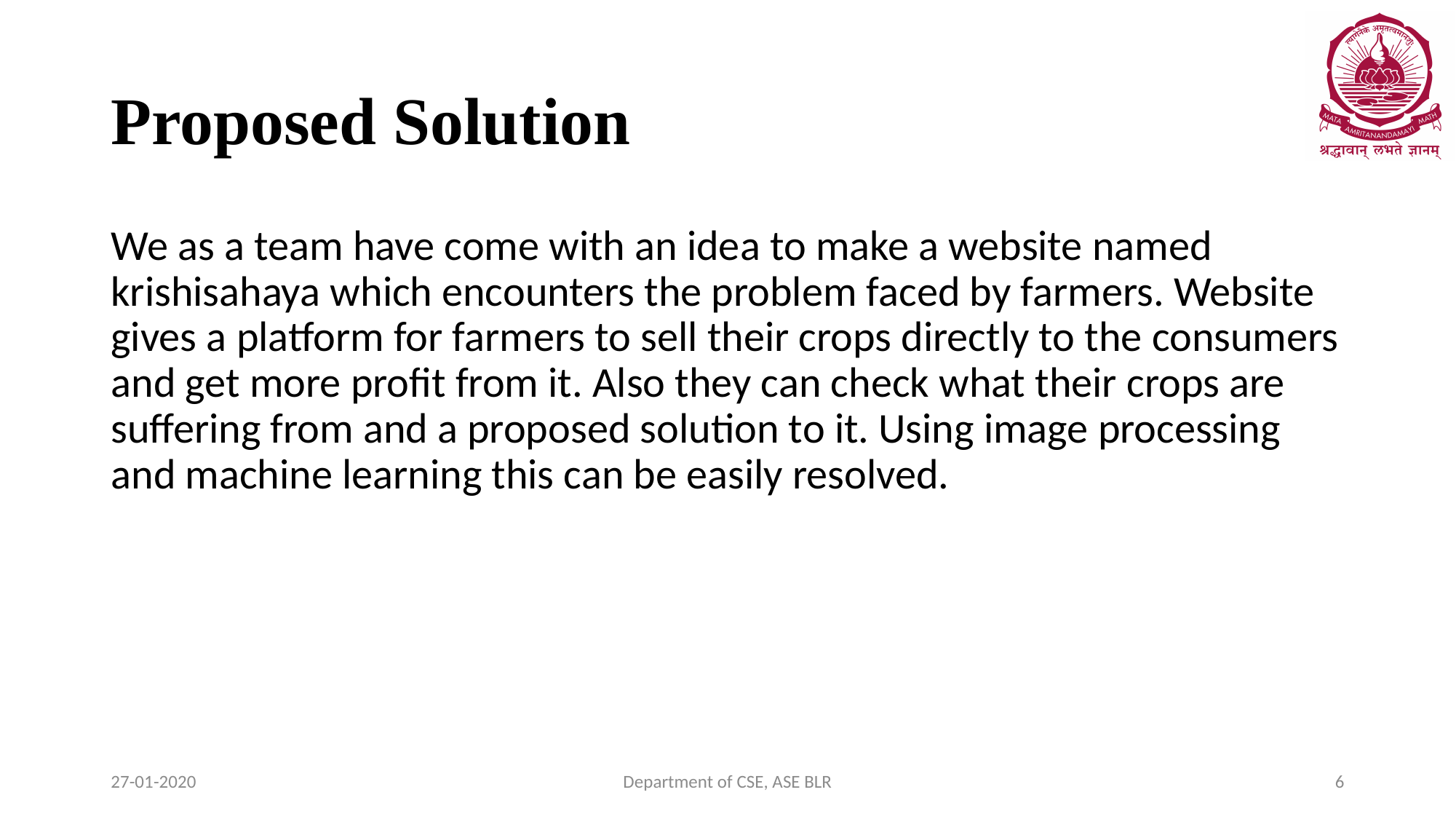

# Proposed Solution
We as a team have come with an idea to make a website named krishisahaya which encounters the problem faced by farmers. Website gives a platform for farmers to sell their crops directly to the consumers and get more profit from it. Also they can check what their crops are suffering from and a proposed solution to it. Using image processing and machine learning this can be easily resolved.
27-01-2020
Department of CSE, ASE BLR
6